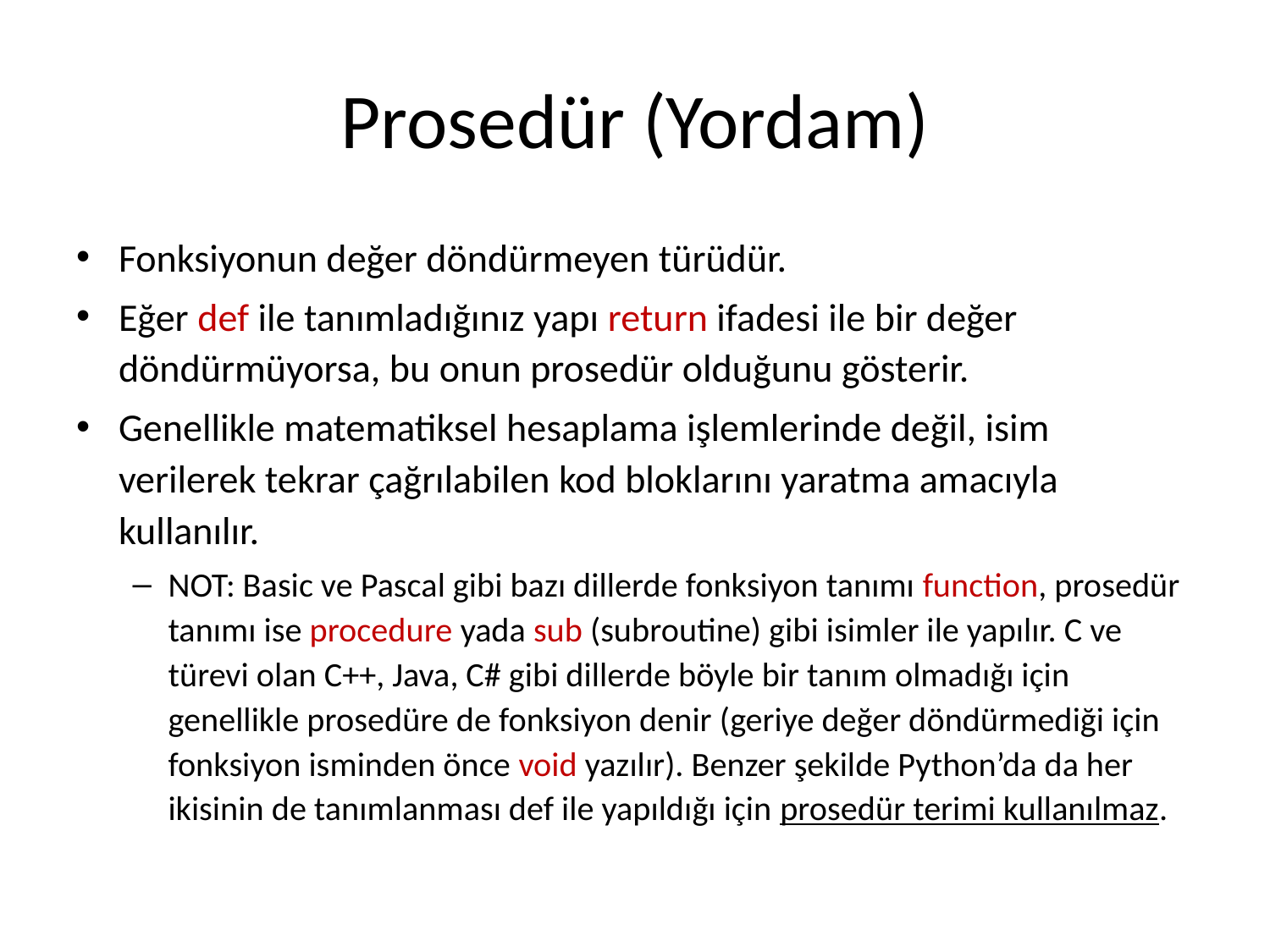

# Prosedür (Yordam)
Fonksiyonun değer döndürmeyen türüdür.
Eğer def ile tanımladığınız yapı return ifadesi ile bir değer döndürmüyorsa, bu onun prosedür olduğunu gösterir.
Genellikle matematiksel hesaplama işlemlerinde değil, isim verilerek tekrar çağrılabilen kod bloklarını yaratma amacıyla kullanılır.
NOT: Basic ve Pascal gibi bazı dillerde fonksiyon tanımı function, prosedür tanımı ise procedure yada sub (subroutine) gibi isimler ile yapılır. C ve türevi olan C++, Java, C# gibi dillerde böyle bir tanım olmadığı için genellikle prosedüre de fonksiyon denir (geriye değer döndürmediği için fonksiyon isminden önce void yazılır). Benzer şekilde Python’da da her ikisinin de tanımlanması def ile yapıldığı için prosedür terimi kullanılmaz.